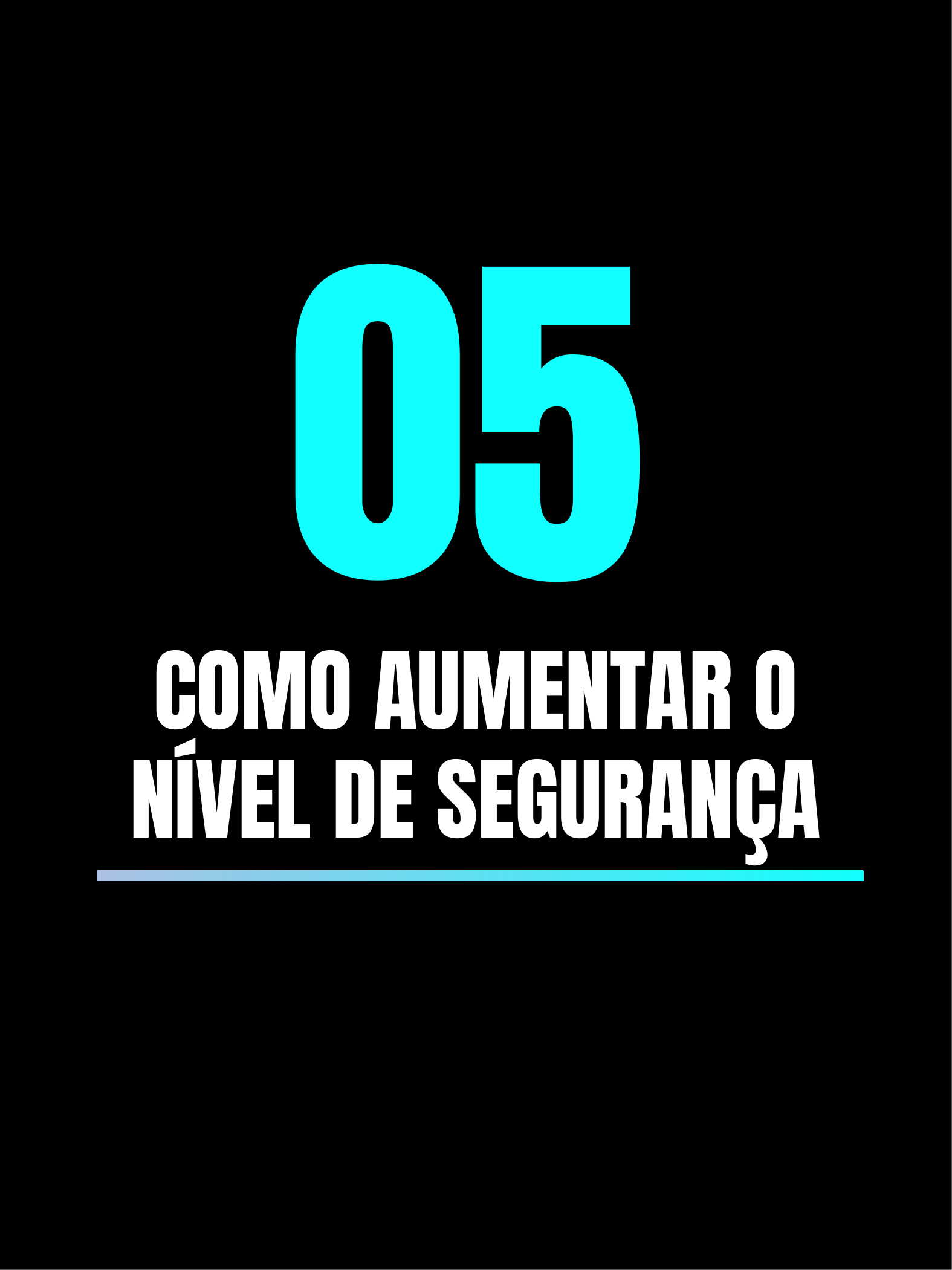

05
Como aumentar o nível de segurança

O MANUAL DEFINITIVO DA CONTA GOV.BR
12